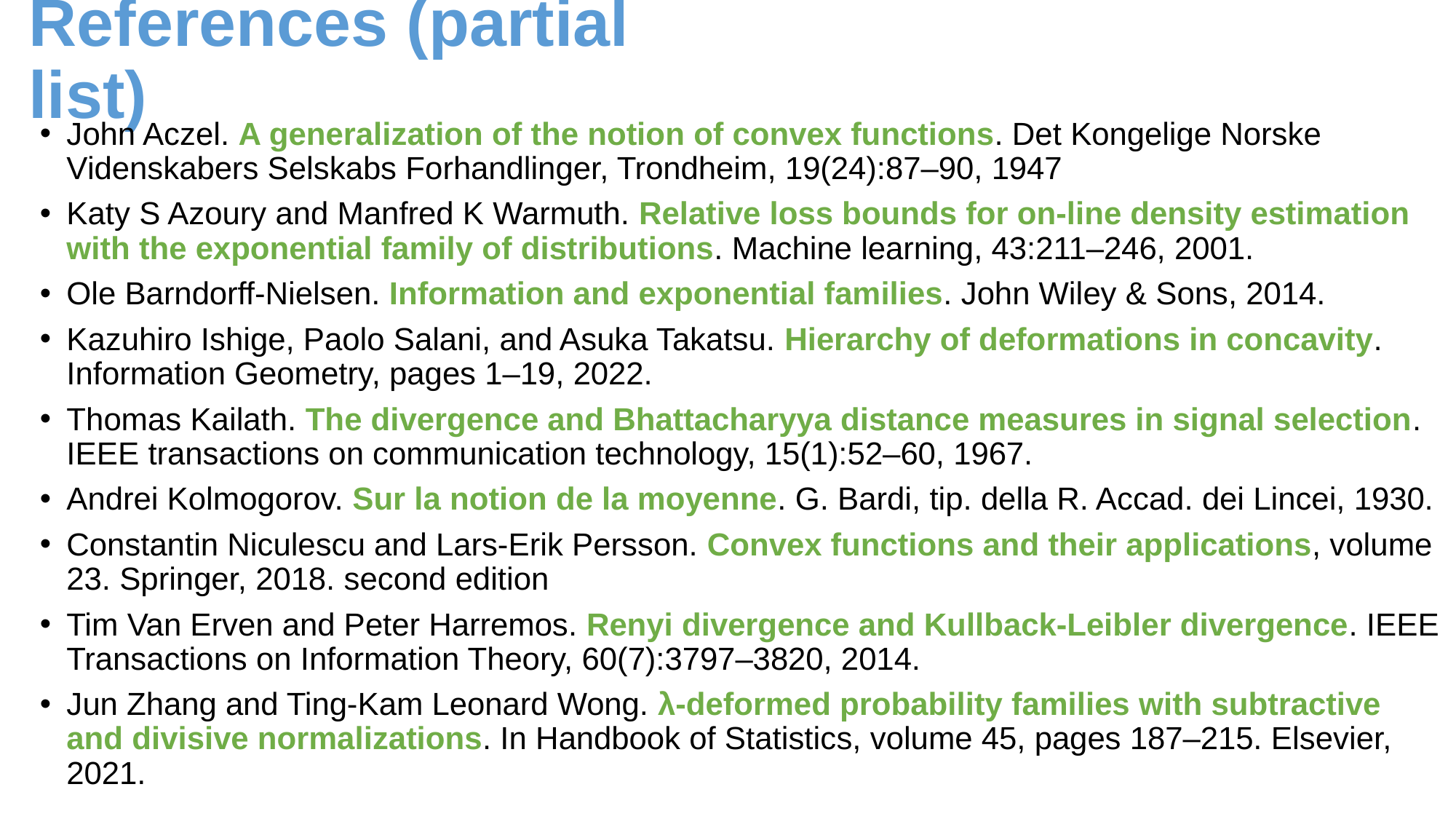

# References (partial list)
John Aczel. A generalization of the notion of convex functions. Det Kongelige Norske Videnskabers Selskabs Forhandlinger, Trondheim, 19(24):87–90, 1947
Katy S Azoury and Manfred K Warmuth. Relative loss bounds for on-line density estimation with the exponential family of distributions. Machine learning, 43:211–246, 2001.
Ole Barndorff-Nielsen. Information and exponential families. John Wiley & Sons, 2014.
Kazuhiro Ishige, Paolo Salani, and Asuka Takatsu. Hierarchy of deformations in concavity. Information Geometry, pages 1–19, 2022.
Thomas Kailath. The divergence and Bhattacharyya distance measures in signal selection. IEEE transactions on communication technology, 15(1):52–60, 1967.
Andrei Kolmogorov. Sur la notion de la moyenne. G. Bardi, tip. della R. Accad. dei Lincei, 1930.
Constantin Niculescu and Lars-Erik Persson. Convex functions and their applications, volume 23. Springer, 2018. second edition
Tim Van Erven and Peter Harremos. Renyi divergence and Kullback-Leibler divergence. IEEE Transactions on Information Theory, 60(7):3797–3820, 2014.
Jun Zhang and Ting-Kam Leonard Wong. λ-deformed probability families with subtractive and divisive normalizations. In Handbook of Statistics, volume 45, pages 187–215. Elsevier, 2021.